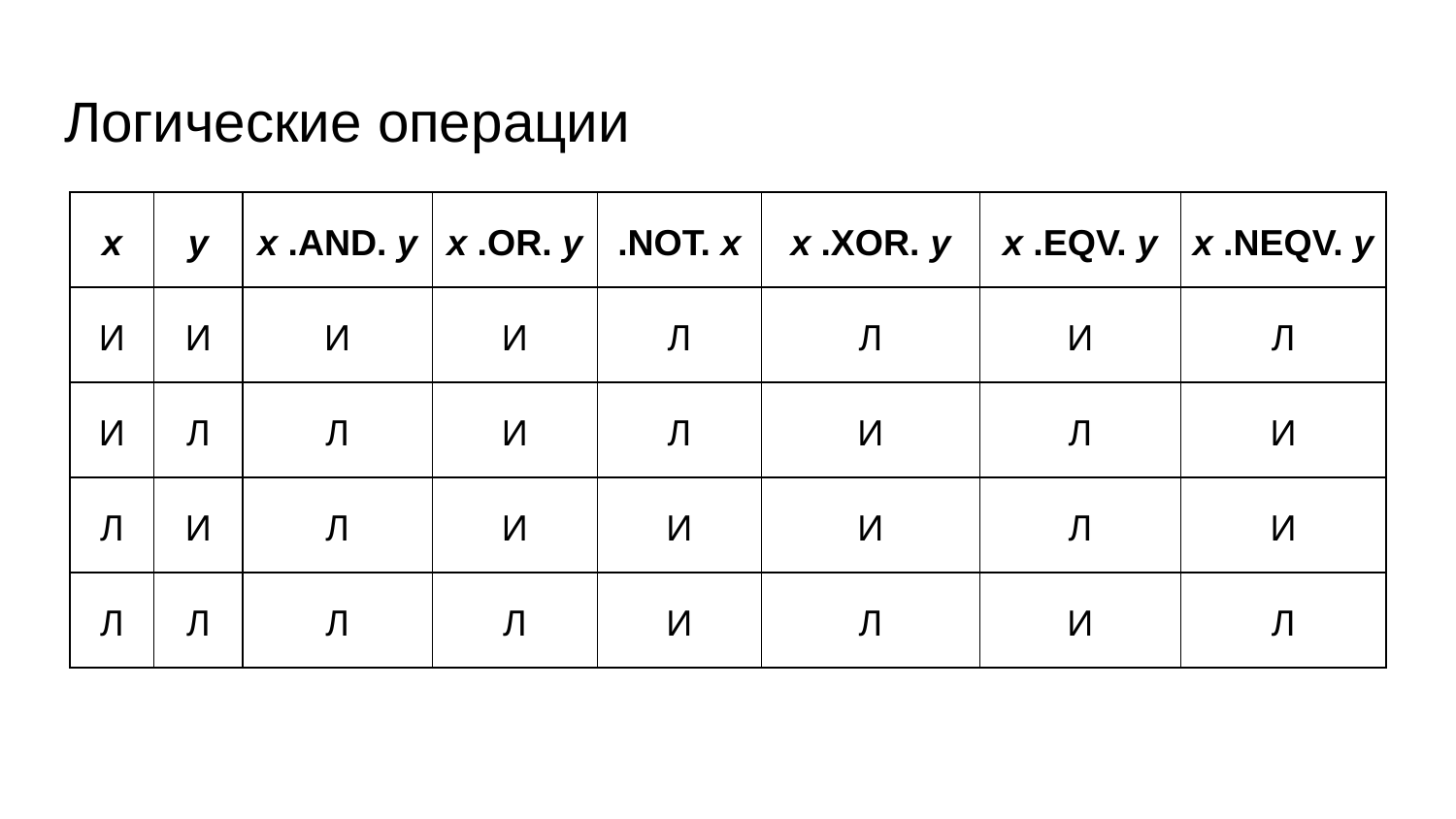

# Логические операции
| x | y | x .AND. y | x .OR. y | .NOT. x | x .XOR. y | x .EQV. y | x .NEQV. y |
| --- | --- | --- | --- | --- | --- | --- | --- |
| И | И | И | И | Л | Л | И | Л |
| И | Л | Л | И | Л | И | Л | И |
| Л | И | Л | И | И | И | Л | И |
| Л | Л | Л | Л | И | Л | И | Л |